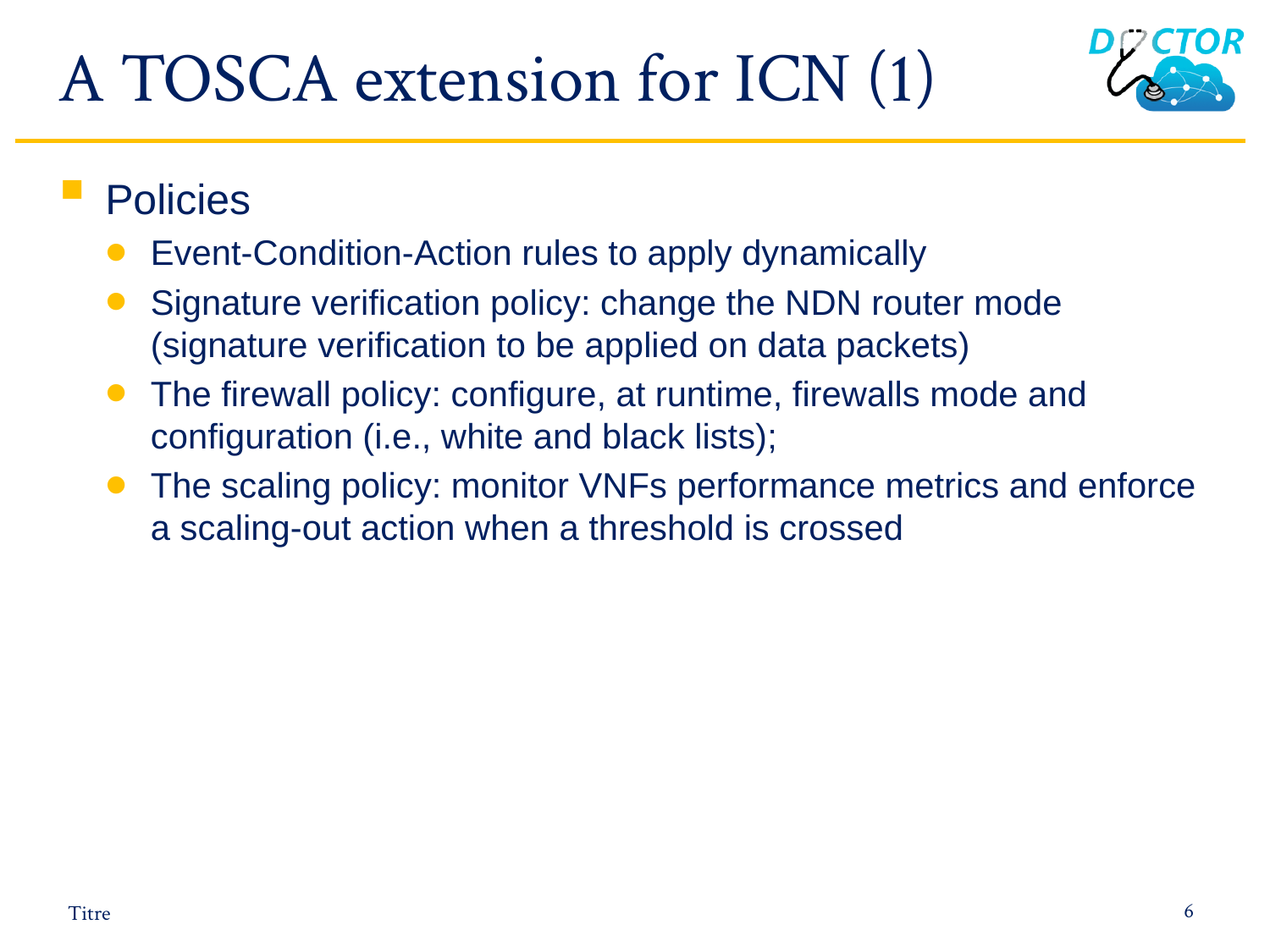

# A TOSCA extension for ICN (1)
Policies
Event-Condition-Action rules to apply dynamically
Signature verification policy: change the NDN router mode (signature verification to be applied on data packets)
The firewall policy: configure, at runtime, firewalls mode and configuration (i.e., white and black lists);
The scaling policy: monitor VNFs performance metrics and enforce a scaling-out action when a threshold is crossed

Titre
6